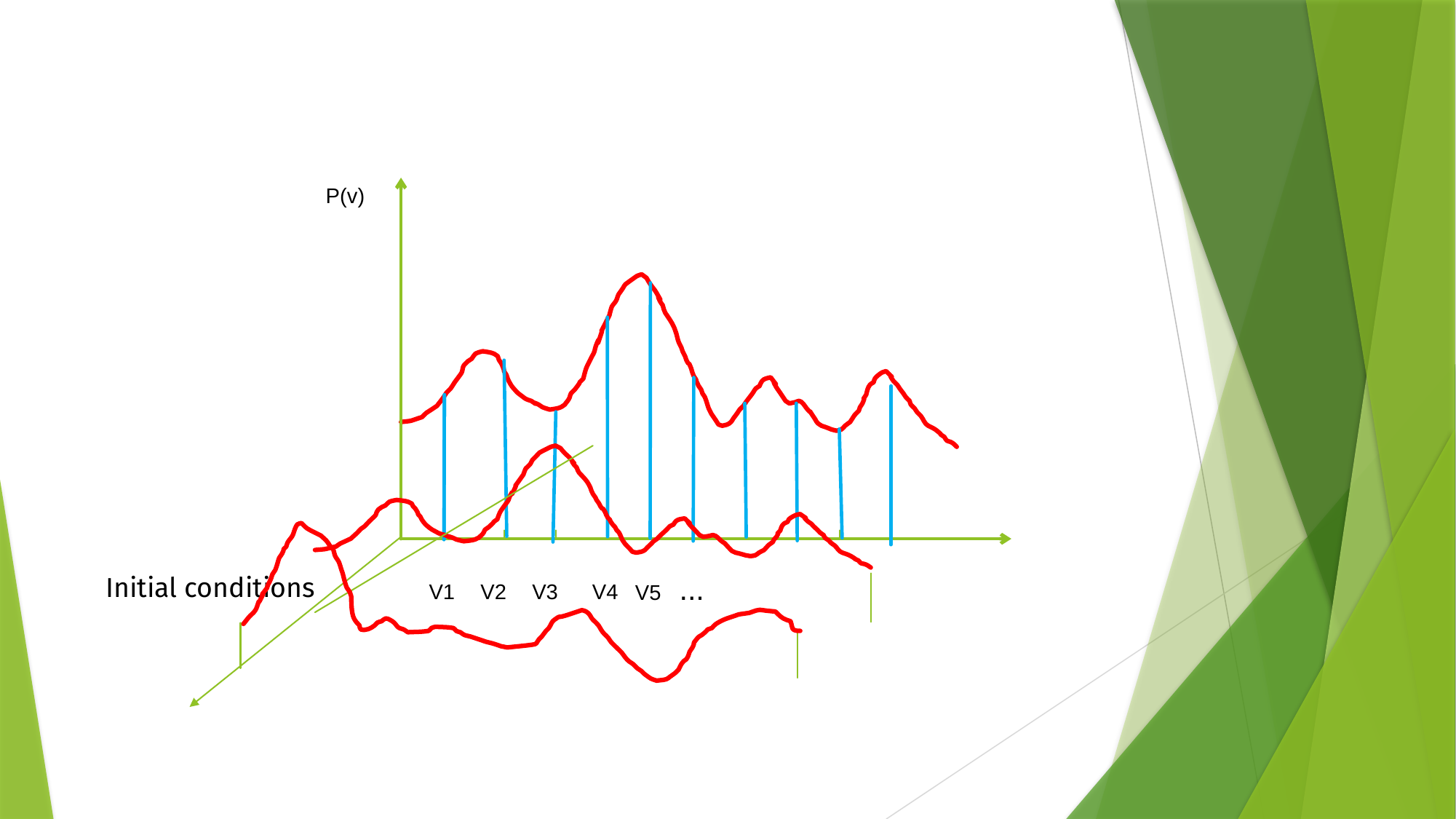

P(v)
V5   ...
V1
V2
V3
V4

Initial conditions